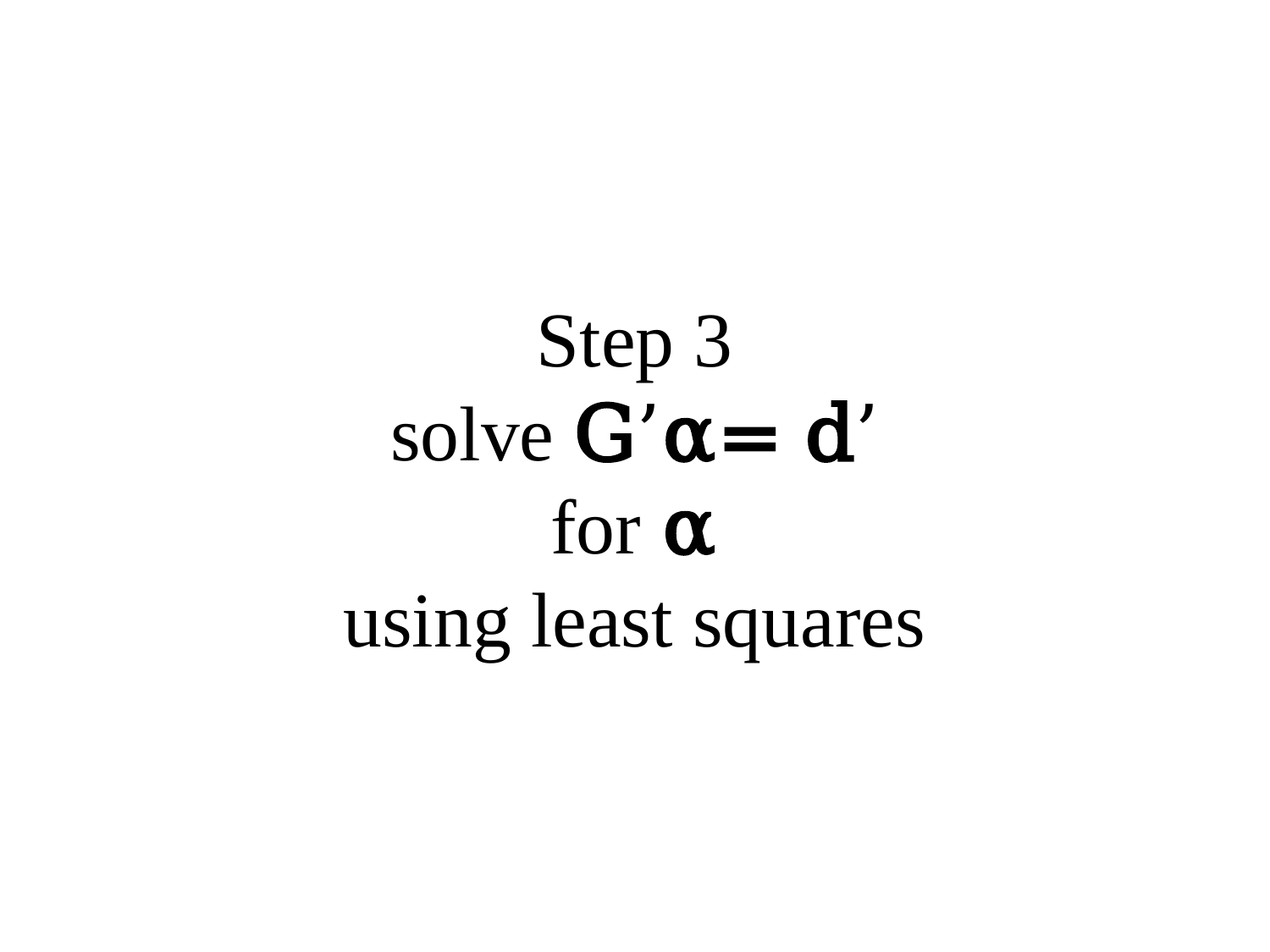

Step 3
solve G’α= d’
for α
using least squares